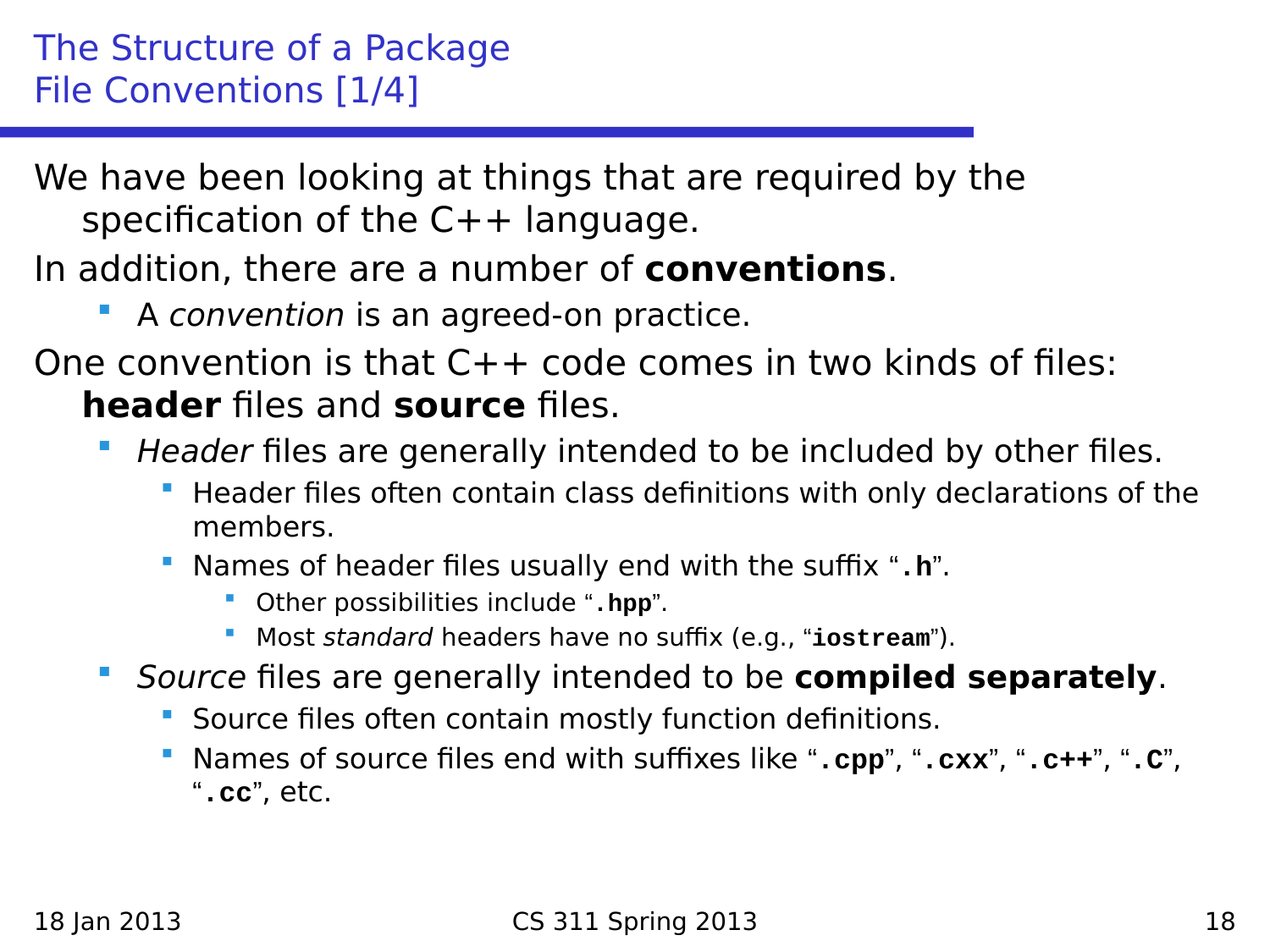

# The Structure of a Package File Conventions [1/4]
We have been looking at things that are required by the specification of the C++ language.
In addition, there are a number of conventions.
A convention is an agreed-on practice.
One convention is that C++ code comes in two kinds of files: header files and source files.
Header files are generally intended to be included by other files.
Header files often contain class definitions with only declarations of the members.
Names of header files usually end with the suffix “.h”.
Other possibilities include “.hpp”.
Most standard headers have no suffix (e.g., “iostream”).
Source files are generally intended to be compiled separately.
Source files often contain mostly function definitions.
Names of source files end with suffixes like “.cpp”, “.cxx”, “.c++”, “.C”, “.cc”, etc.
18 Jan 2013
CS 311 Spring 2013
18